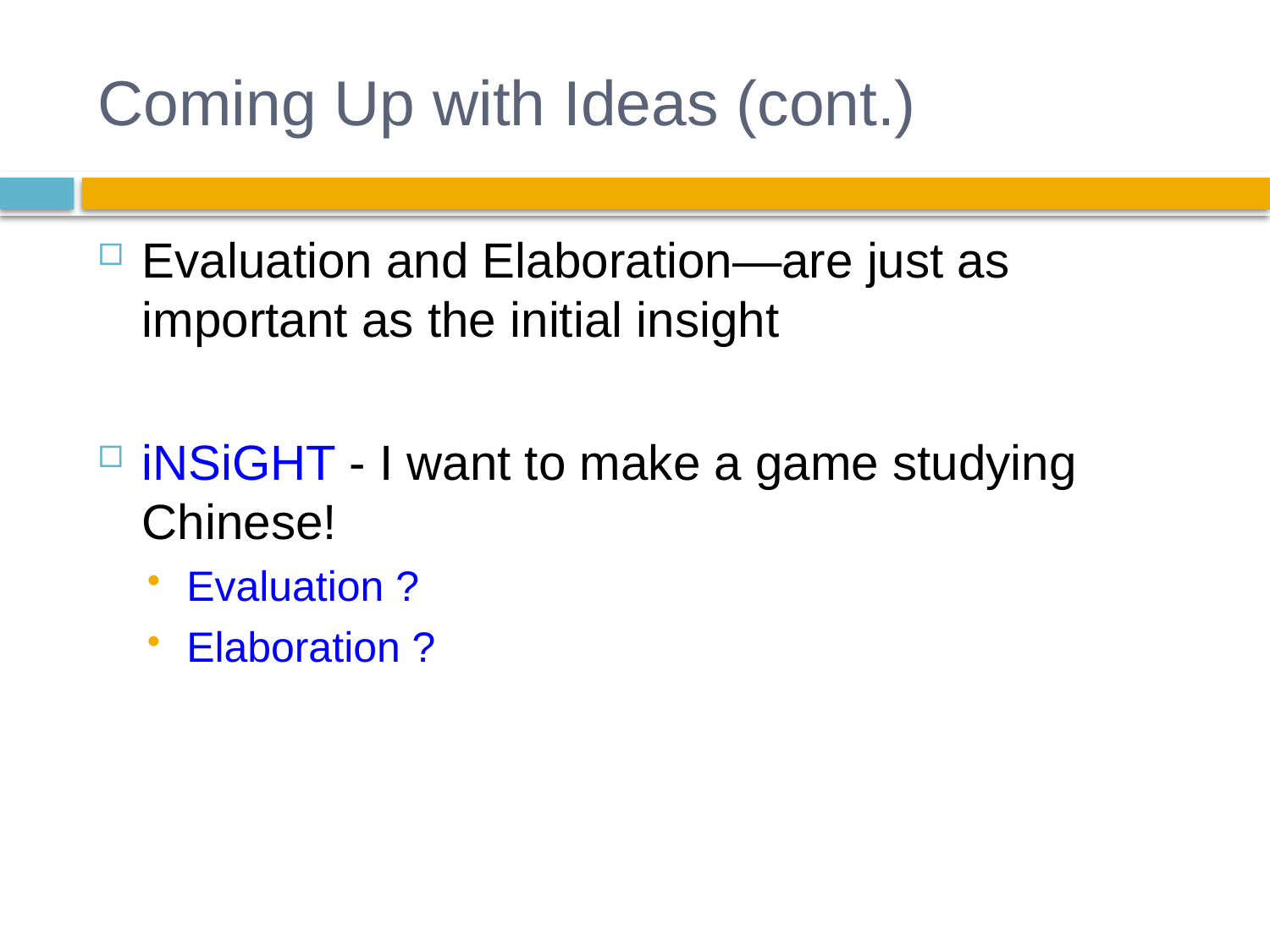

# Coming Up with Ideas (cont.)
Evaluation and Elaboration—are just as important as the initial insight

iNSiGHT - I want to make a game studying Chinese!
Evaluation ?
Elaboration ?